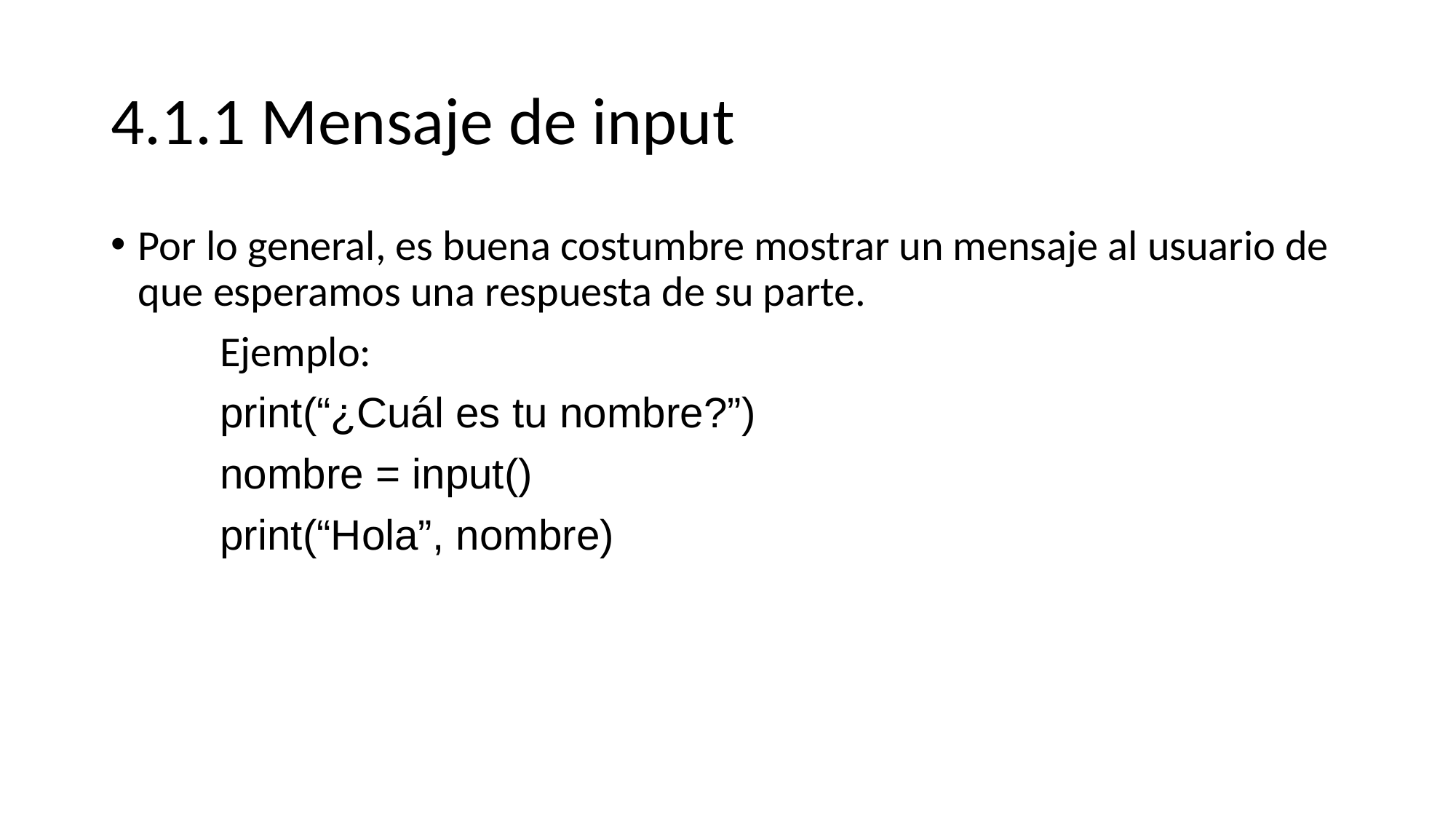

# 4.1.1 Mensaje de input
Por lo general, es buena costumbre mostrar un mensaje al usuario de que esperamos una respuesta de su parte.
	Ejemplo:
	print(“¿Cuál es tu nombre?”)
	nombre = input()
	print(“Hola”, nombre)